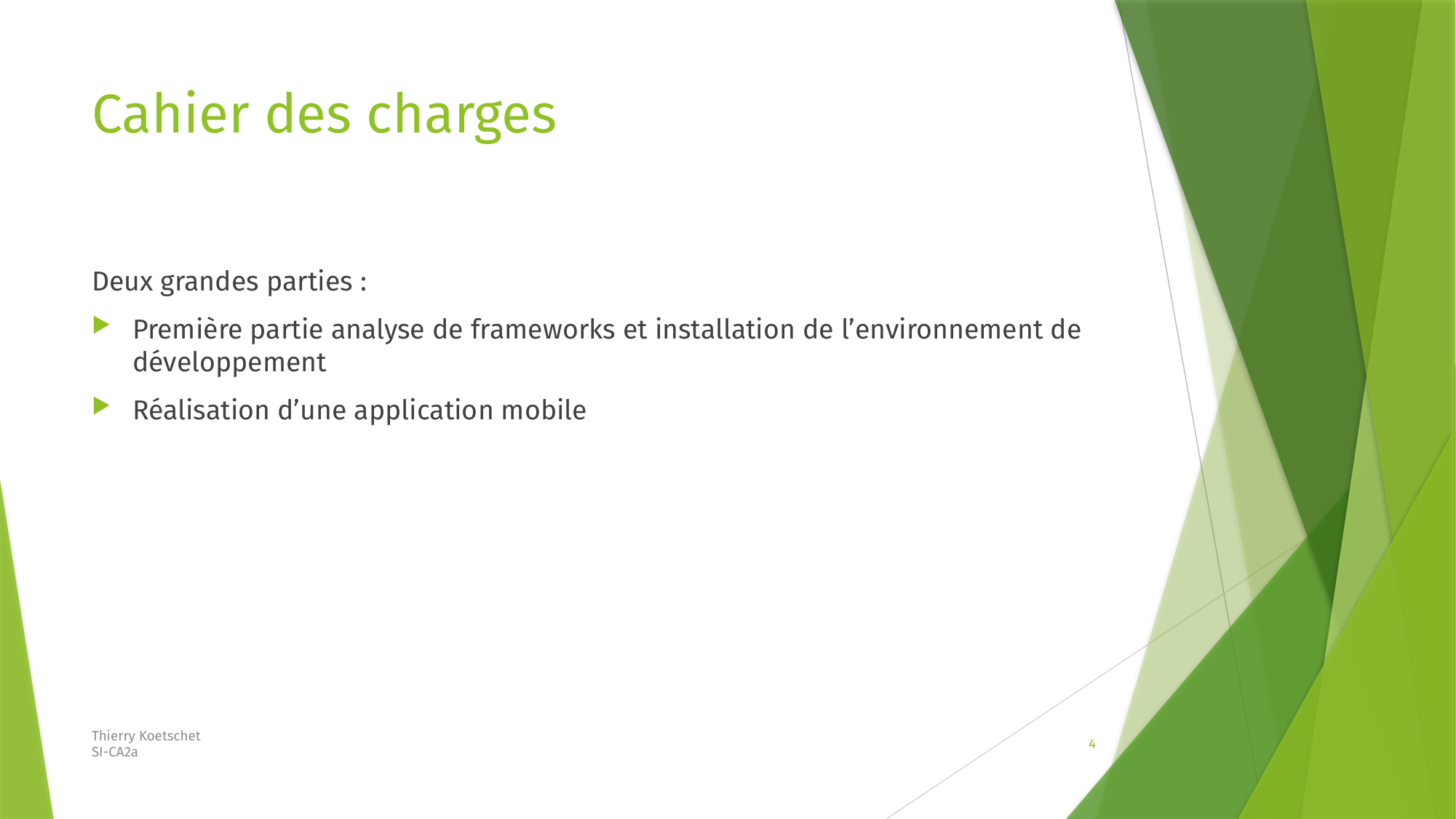

# Cahier des charges
Deux grandes parties :
Première partie analyse de frameworks et installation de l’environnement de développement
Réalisation d’une application mobile
Thierry Koetschet
SI-CA2a
4